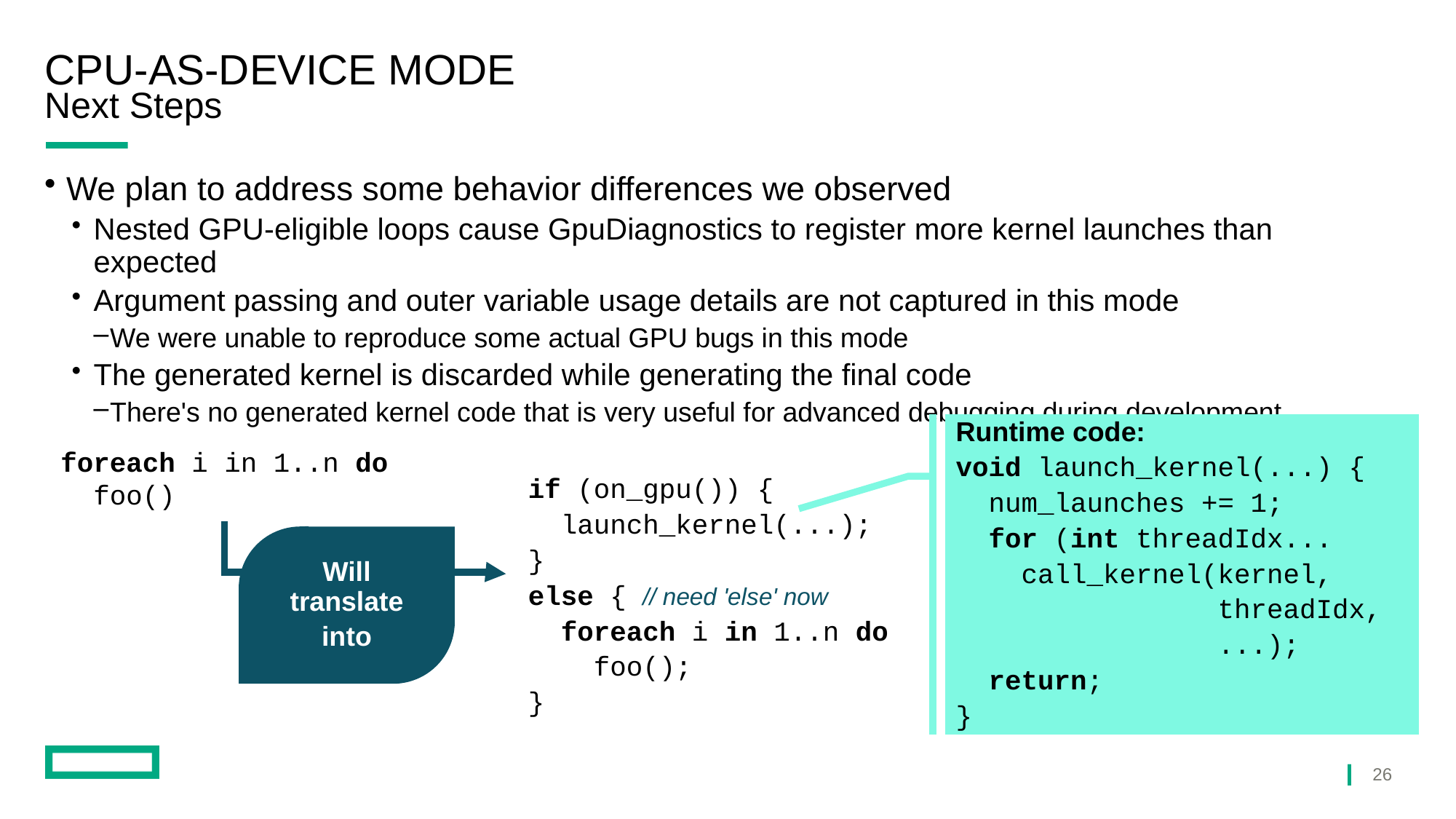

# CPU-as-Device Mode
Next Steps
We plan to address some behavior differences we observed
Nested GPU-eligible loops cause GpuDiagnostics to register more kernel launches than expected
Argument passing and outer variable usage details are not captured in this mode
We were unable to reproduce some actual GPU bugs in this mode
The generated kernel is discarded while generating the final code
There's no generated kernel code that is very useful for advanced debugging during development

Runtime code:
void launch_kernel(...) {
  num_launches += 1;
  for (int threadIdx...
    call_kernel(kernel,
                threadIdx,
                ...);
  return;
}
foreach i in 1..n do
  foo()
if (on_gpu()) {
  launch_kernel(...);
}
else { // need 'else' now
  foreach i in 1..n do
    foo();
}
Will translate
into
26